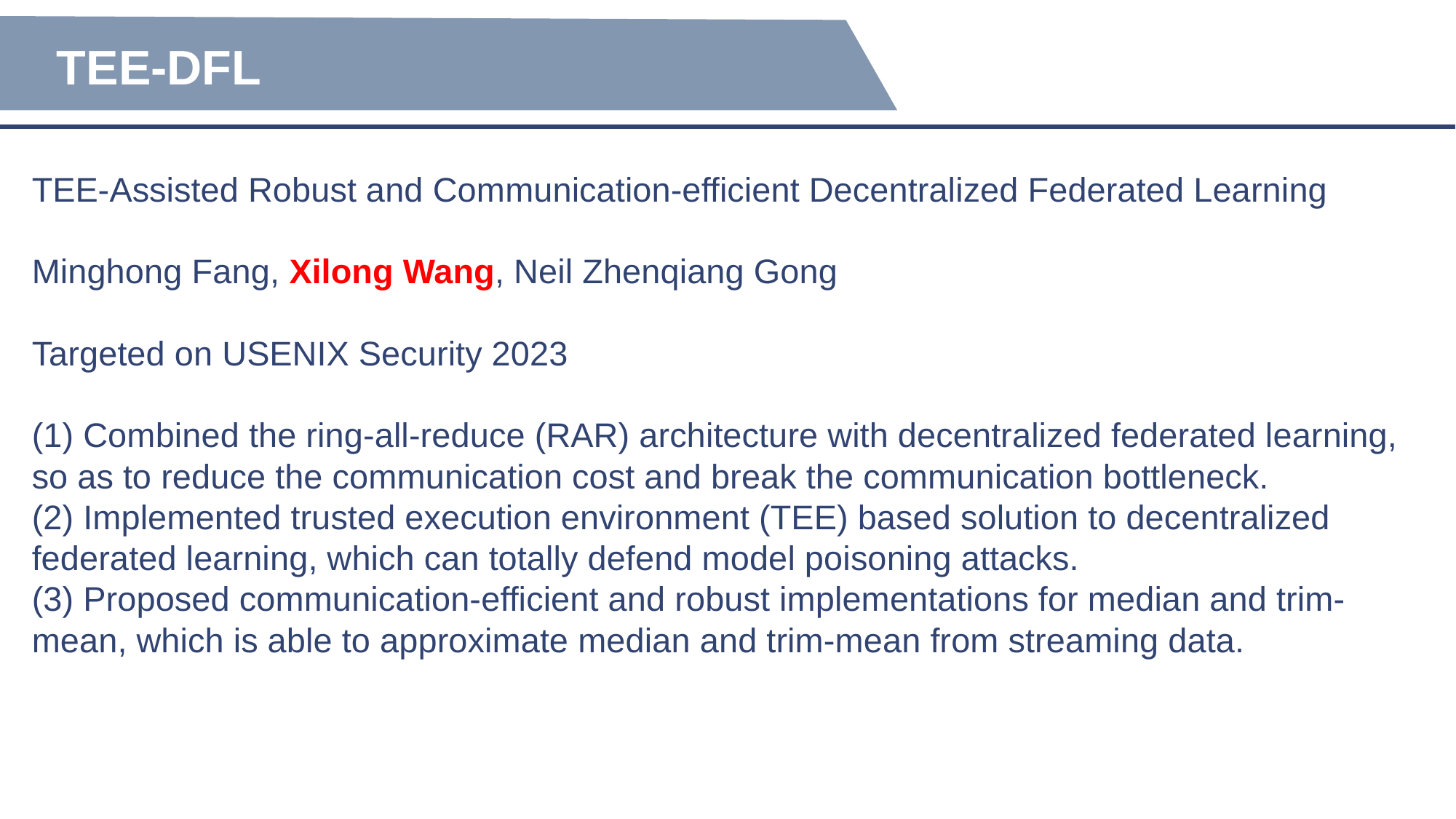

TEE-DFL
TEE-Assisted Robust and Communication-efficient Decentralized Federated Learning

Minghong Fang, Xilong Wang, Neil Zhenqiang Gong

Targeted on USENIX Security 2023

(1) Combined the ring-all-reduce (RAR) architecture with decentralized federated learning, so as to reduce the communication cost and break the communication bottleneck.
(2) Implemented trusted execution environment (TEE) based solution to decentralized federated learning, which can totally defend model poisoning attacks.
(3) Proposed communication-efficient and robust implementations for median and trim-mean, which is able to approximate median and trim-mean from streaming data.